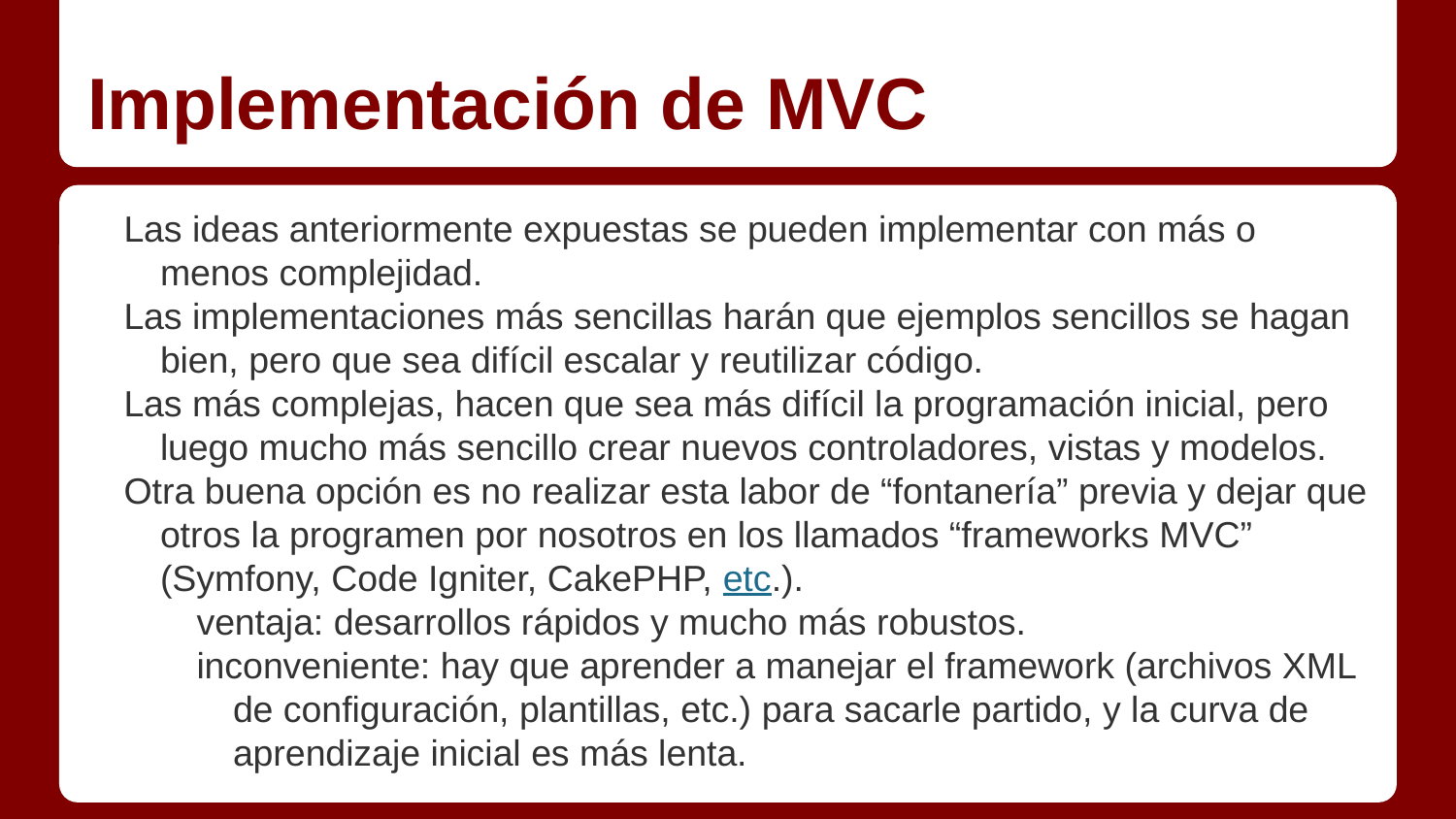

# Implementación de MVC
Las ideas anteriormente expuestas se pueden implementar con más o menos complejidad.
Las implementaciones más sencillas harán que ejemplos sencillos se hagan bien, pero que sea difícil escalar y reutilizar código.
Las más complejas, hacen que sea más difícil la programación inicial, pero luego mucho más sencillo crear nuevos controladores, vistas y modelos.
Otra buena opción es no realizar esta labor de “fontanería” previa y dejar que otros la programen por nosotros en los llamados “frameworks MVC” (Symfony, Code Igniter, CakePHP, etc.).
ventaja: desarrollos rápidos y mucho más robustos.
inconveniente: hay que aprender a manejar el framework (archivos XML de configuración, plantillas, etc.) para sacarle partido, y la curva de aprendizaje inicial es más lenta.